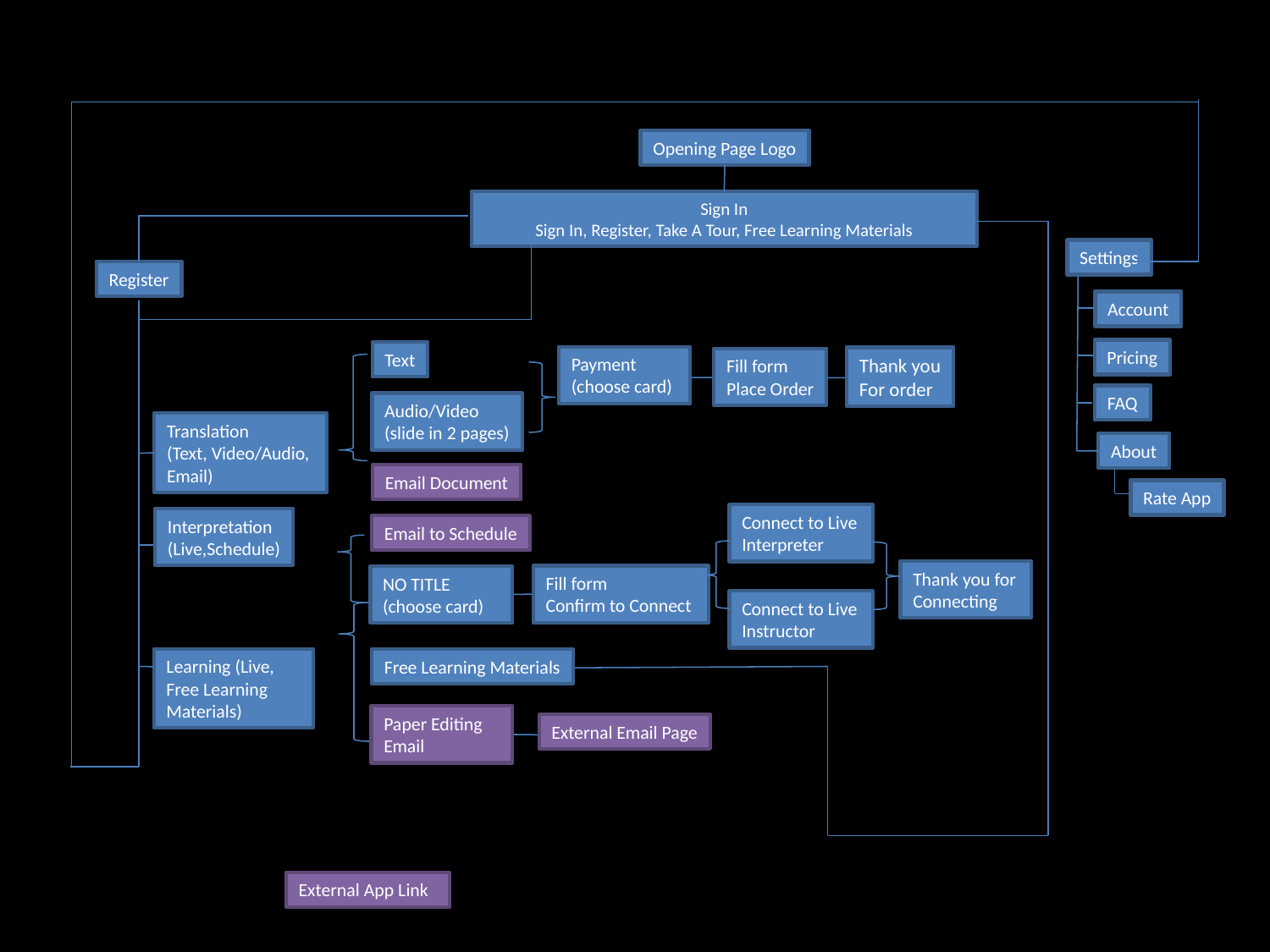

Opening Page Logo

Sign In
Sign In, Register, Take A Tour, Free Learning Materials

Settings
Register
Account
Pricing
Text
Payment (choose card)
Thank you
For order
Fill form
Place Order

FAQ
Audio/Video
(slide in 2 pages)
Translation
(Text, Video/Audio,
Email)
About
Email Document
Rate App
Connect to Live Interpreter
Interpretation
(Live,Schedule)
Email to Schedule

Thank you for Connecting
Fill form
Confirm to Connect
NO TITLE (choose card)
Connect to Live Instructor

Learning (Live,
Free Learning Materials)
Free Learning Materials
Paper Editing Email
External Email Page
External App Link